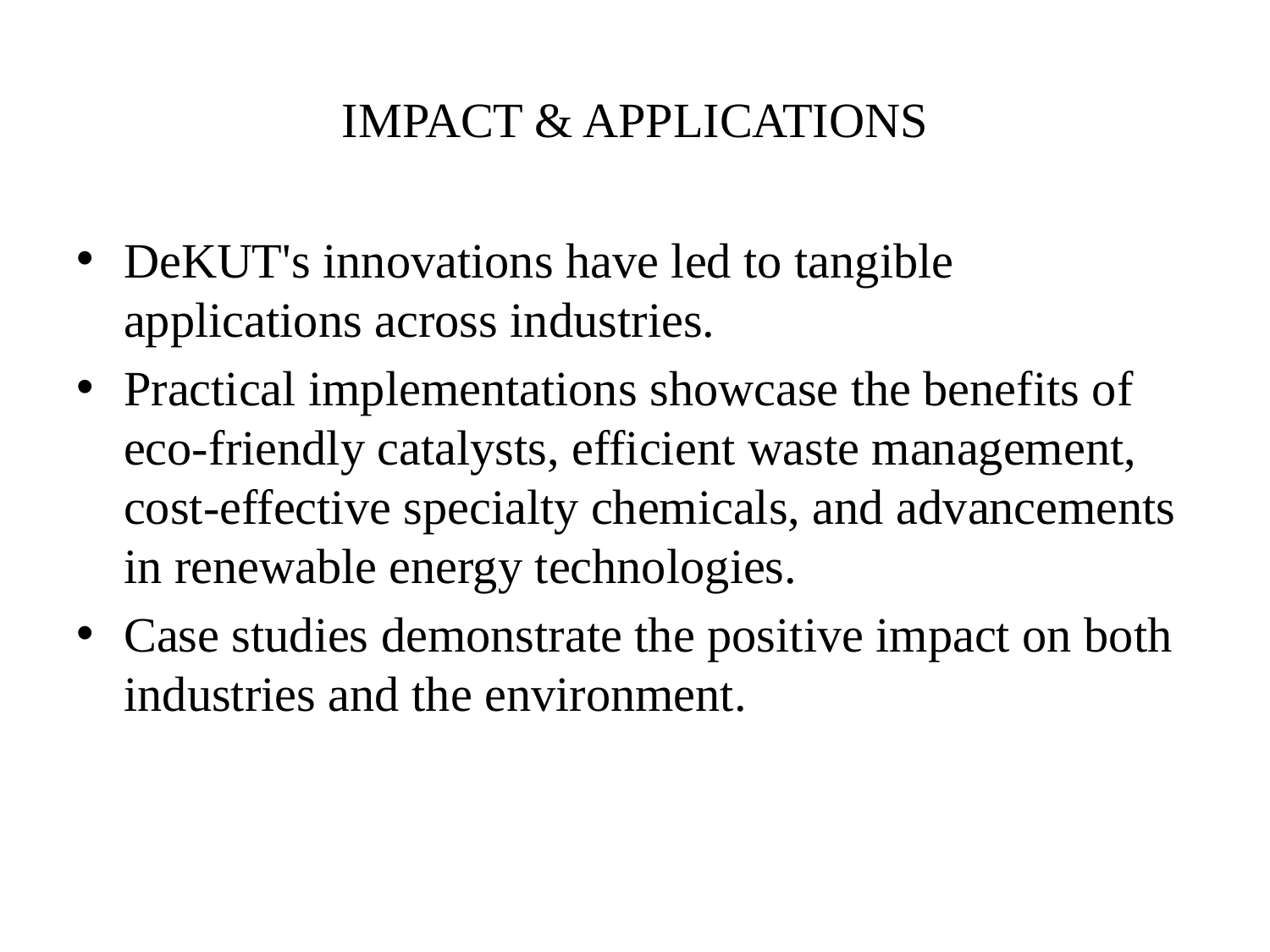

# IMPACT & APPLICATIONS
DeKUT's innovations have led to tangible applications across industries.
Practical implementations showcase the benefits of eco-friendly catalysts, efficient waste management, cost-effective specialty chemicals, and advancements in renewable energy technologies.
Case studies demonstrate the positive impact on both industries and the environment.